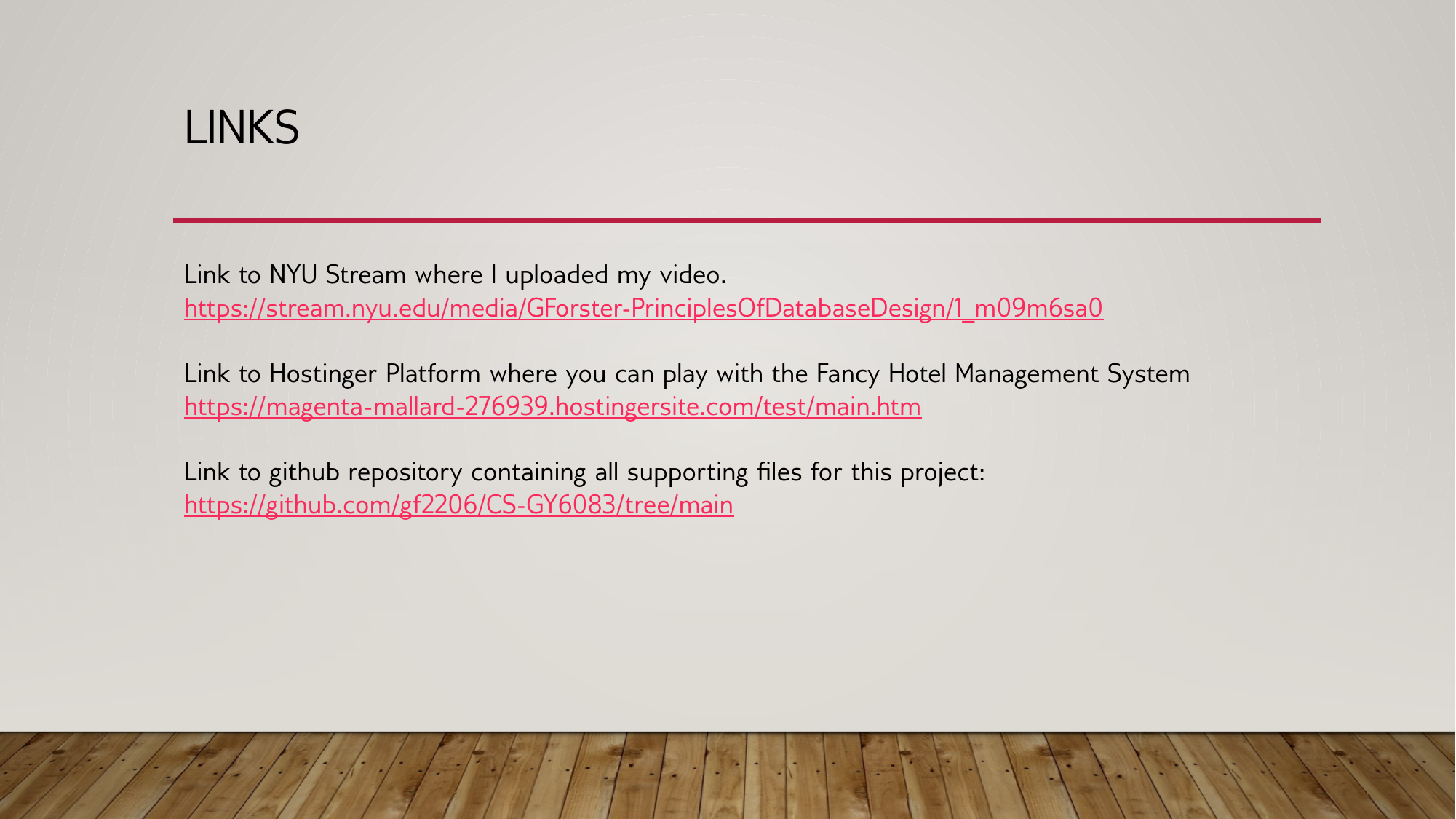

# Links
Link to NYU Stream where I uploaded my video.
https://stream.nyu.edu/media/GForster-PrinciplesOfDatabaseDesign/1_m09m6sa0

Link to Hostinger Platform where you can play with the Fancy Hotel Management System
https://magenta-mallard-276939.hostingersite.com/test/main.htm

Link to github repository containing all supporting files for this project:
https://github.com/gf2206/CS-GY6083/tree/main